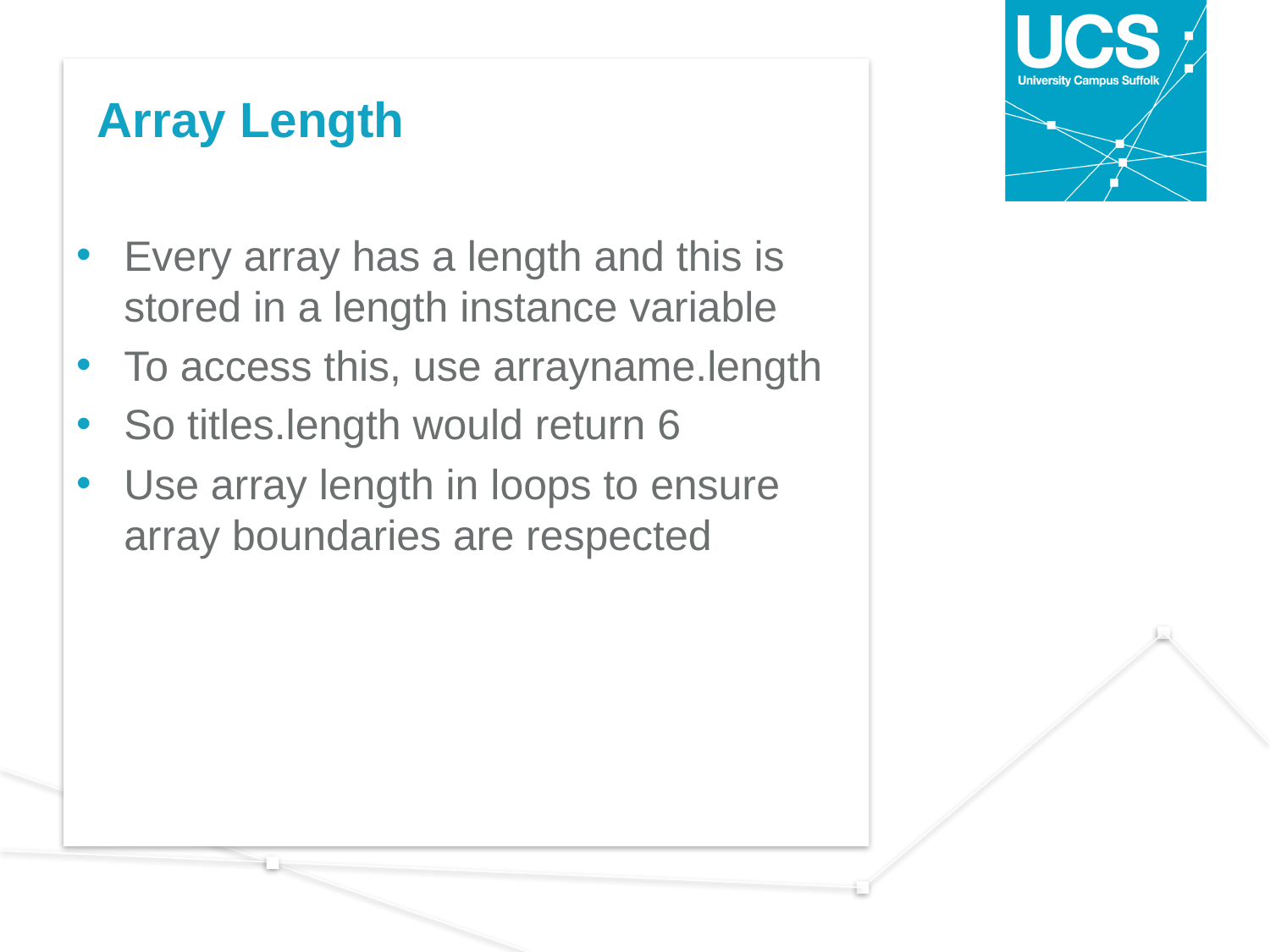

# Array Length
Every array has a length and this is stored in a length instance variable
To access this, use arrayname.length
So titles.length would return 6
Use array length in loops to ensure array boundaries are respected